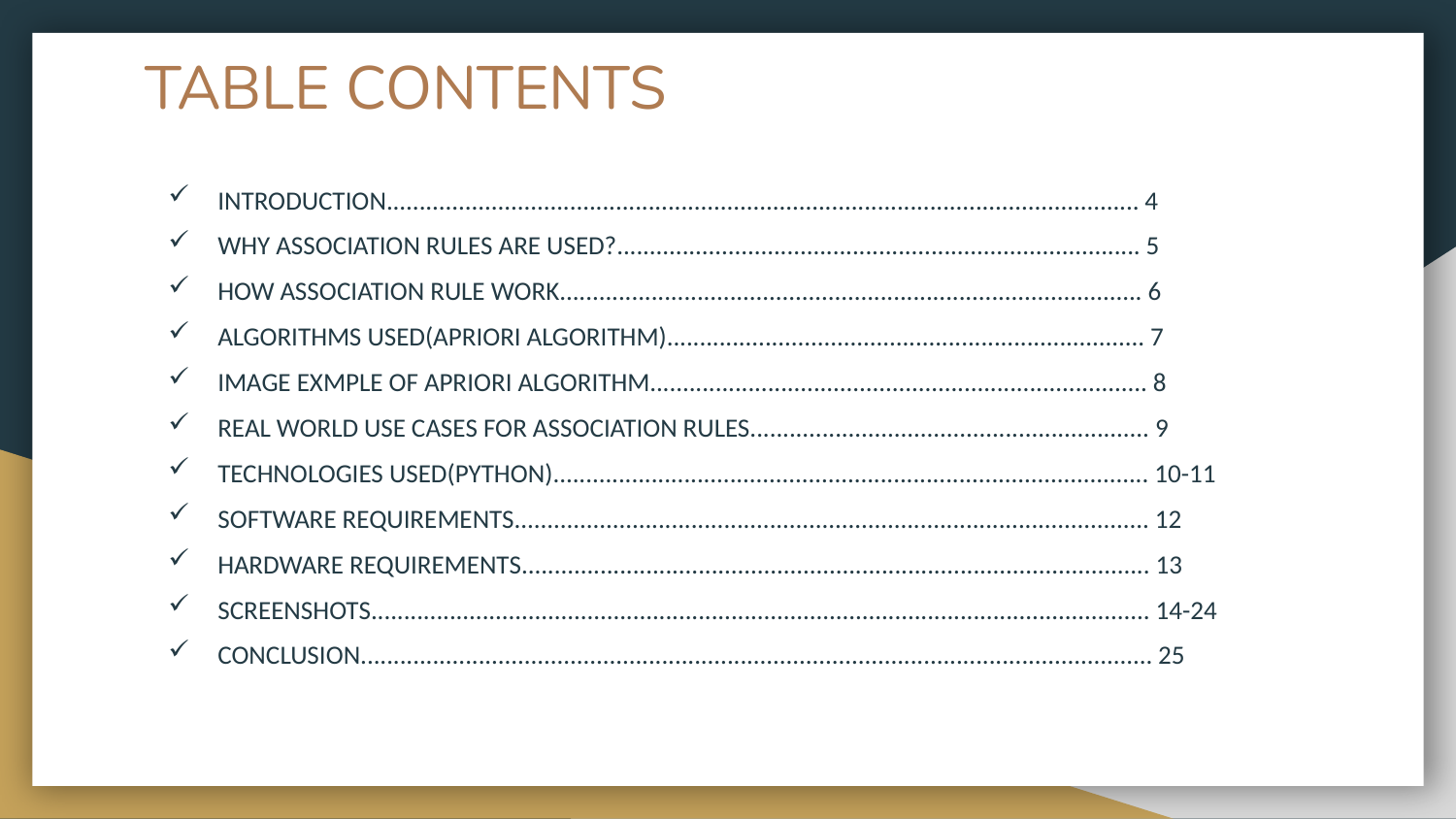

# TABLE CONTENTS
INTRODUCTION................................................................................................................... 4
WHY ASSOCIATION RULES ARE USED?................................................................................ 5
HOW ASSOCIATION RULE WORK......................................................................................... 6
ALGORITHMS USED(APRIORI ALGORITHM)......................................................................... 7
IMAGE EXMPLE OF APRIORI ALGORITHM............................................................................ 8
REAL WORLD USE CASES FOR ASSOCIATION RULES............................................................. 9
TECHNOLOGIES USED(PYTHON)........................................................................................... 10-11
SOFTWARE REQUIREMENTS................................................................................................. 12
HARDWARE REQUIREMENTS................................................................................................ 13
SCREENSHOTS....................................................................................................................... 14-24
CONCLUSION......................................................................................................................... 25